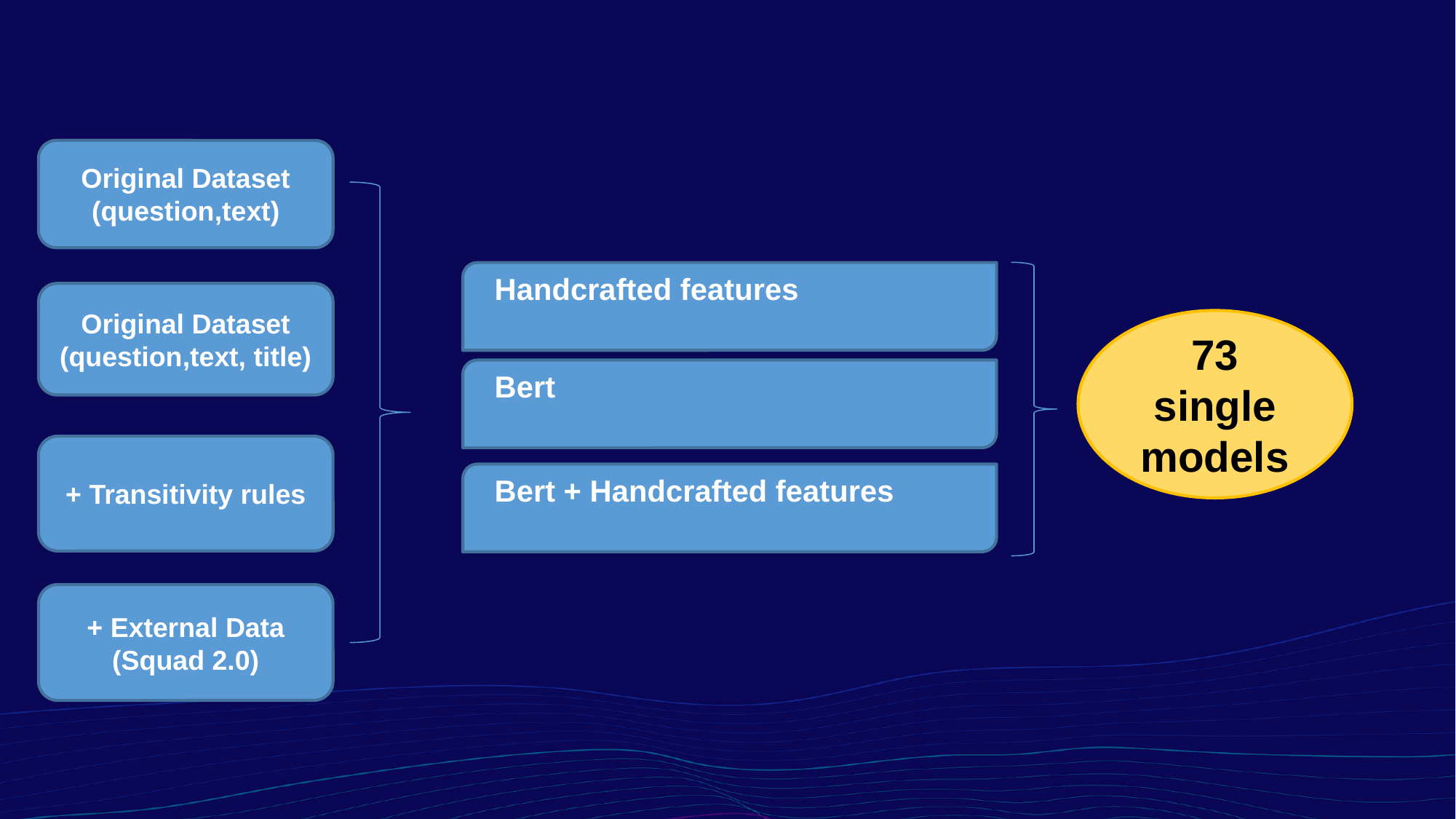

Original Dataset (question,text)

Handcrafted features

Original Dataset (question,text, title)
73 single models
Bert

+ Transitivity rules
Bert + Handcrafted features

+ External Data
(Squad 2.0)